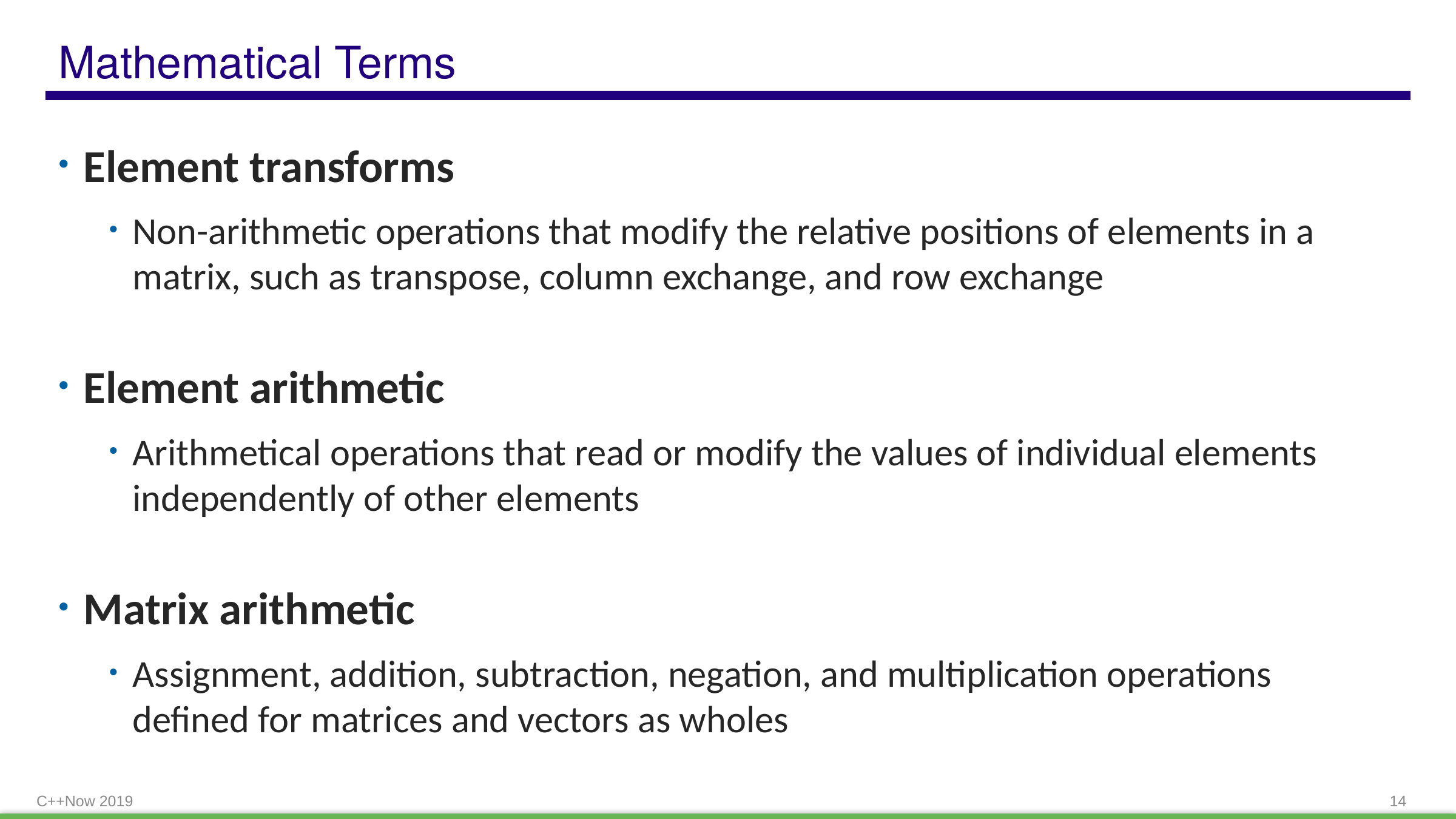

# Mathematical Terms
Element transforms
Non-arithmetic operations that modify the relative positions of elements in a matrix, such as transpose, column exchange, and row exchange
Element arithmetic
Arithmetical operations that read or modify the values of individual elements independently of other elements
Matrix arithmetic
Assignment, addition, subtraction, negation, and multiplication operations defined for matrices and vectors as wholes

C++Now 2019
14